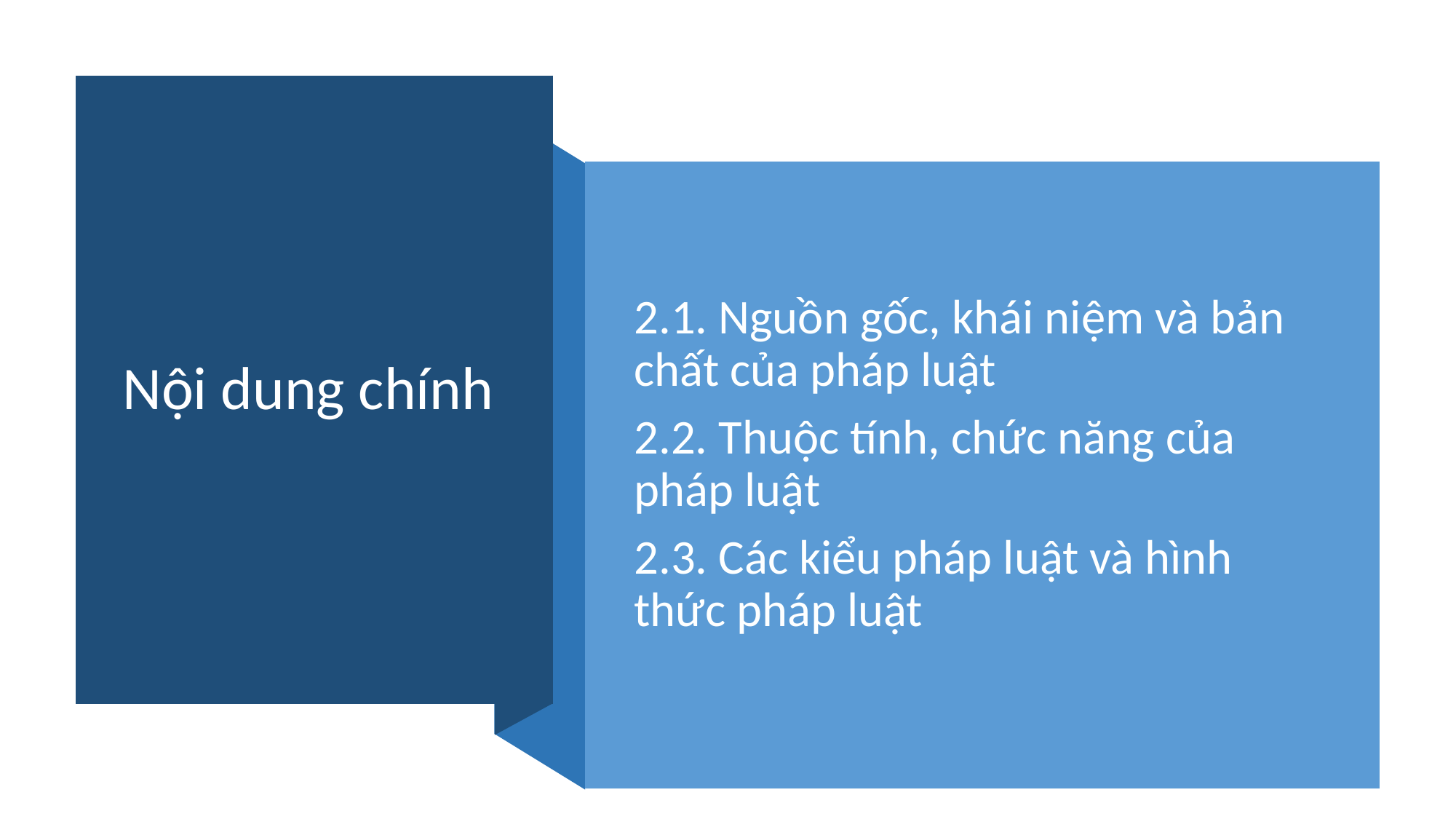

# Nội dung chính

2.1. Nguồn gốc, khái niệm và bản chất của pháp luật
2.2. Thuộc tính, chức năng của pháp luật
2.3. Các kiểu pháp luật và hình thức pháp luật